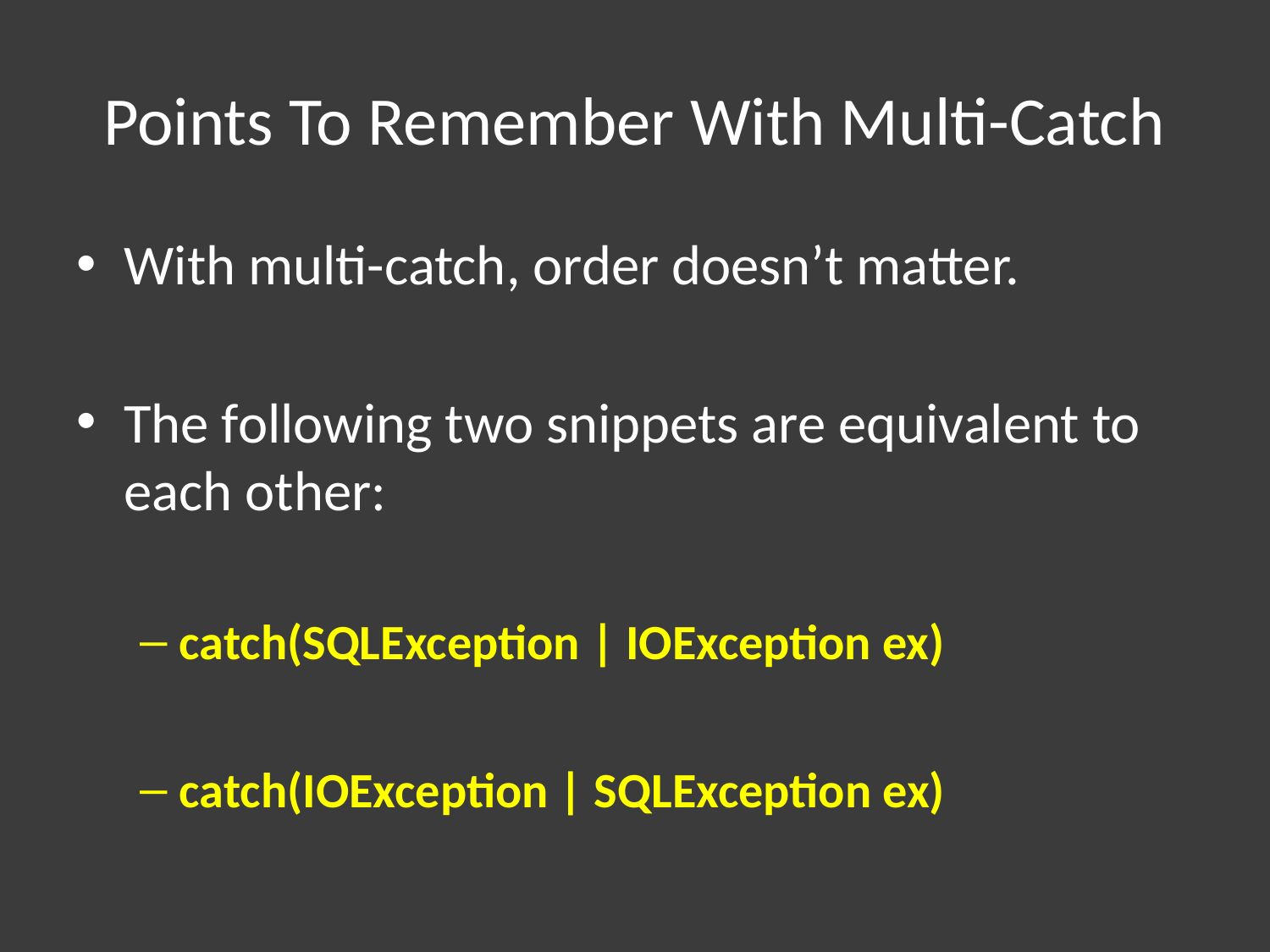

# Points To Remember With Multi-Catch
With multi-catch, order doesn’t matter.

The following two snippets are equivalent to each other:

catch(SQLException | IOException ex)

catch(IOException | SQLException ex)